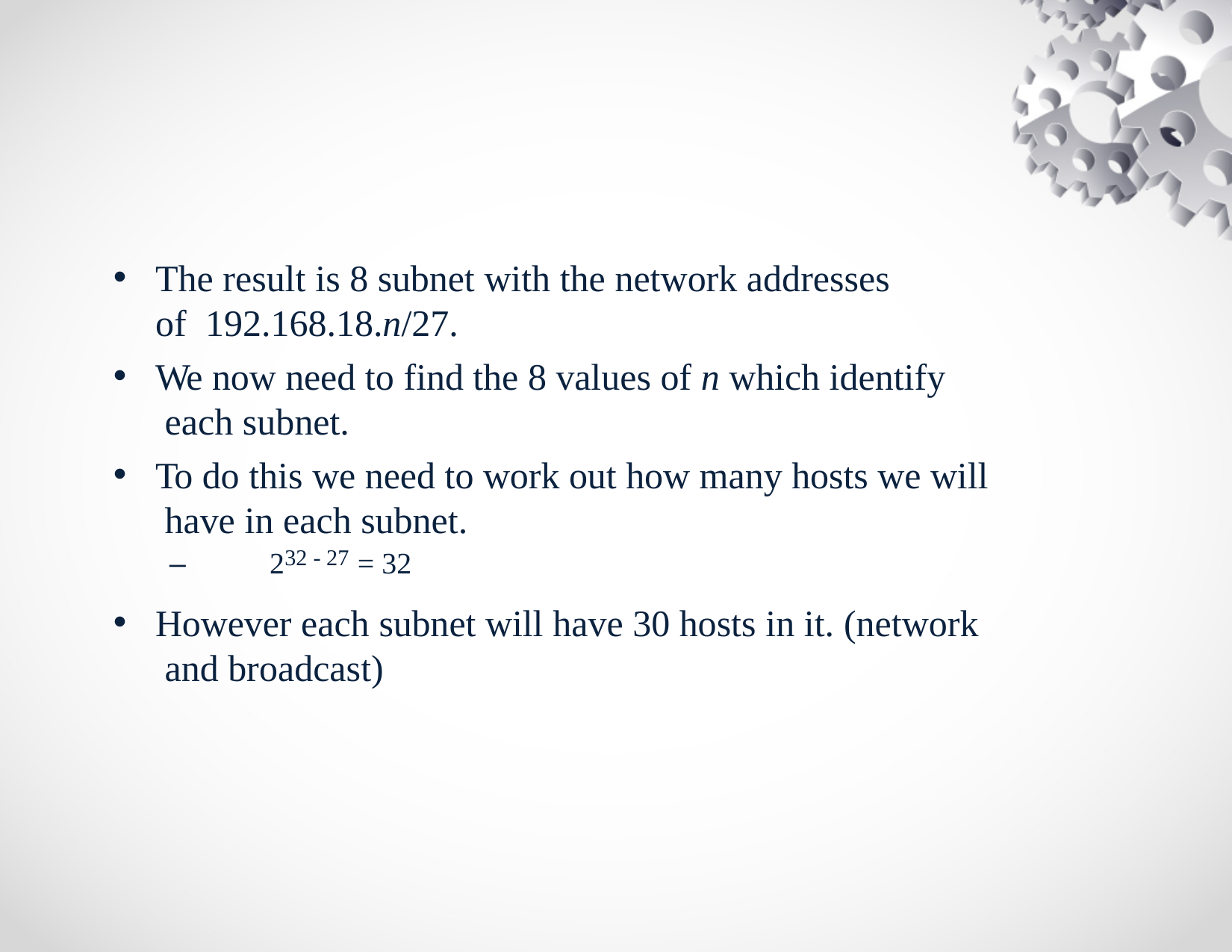

The result is 8 subnet with the network addresses of  192.168.18.n/27.
We now need to find the 8 values of n which identify  each subnet.
To do this we need to work out how many hosts we will  have in each subnet.
–	232 - 27 = 32
However each subnet will have 30 hosts in it. (network  and broadcast)